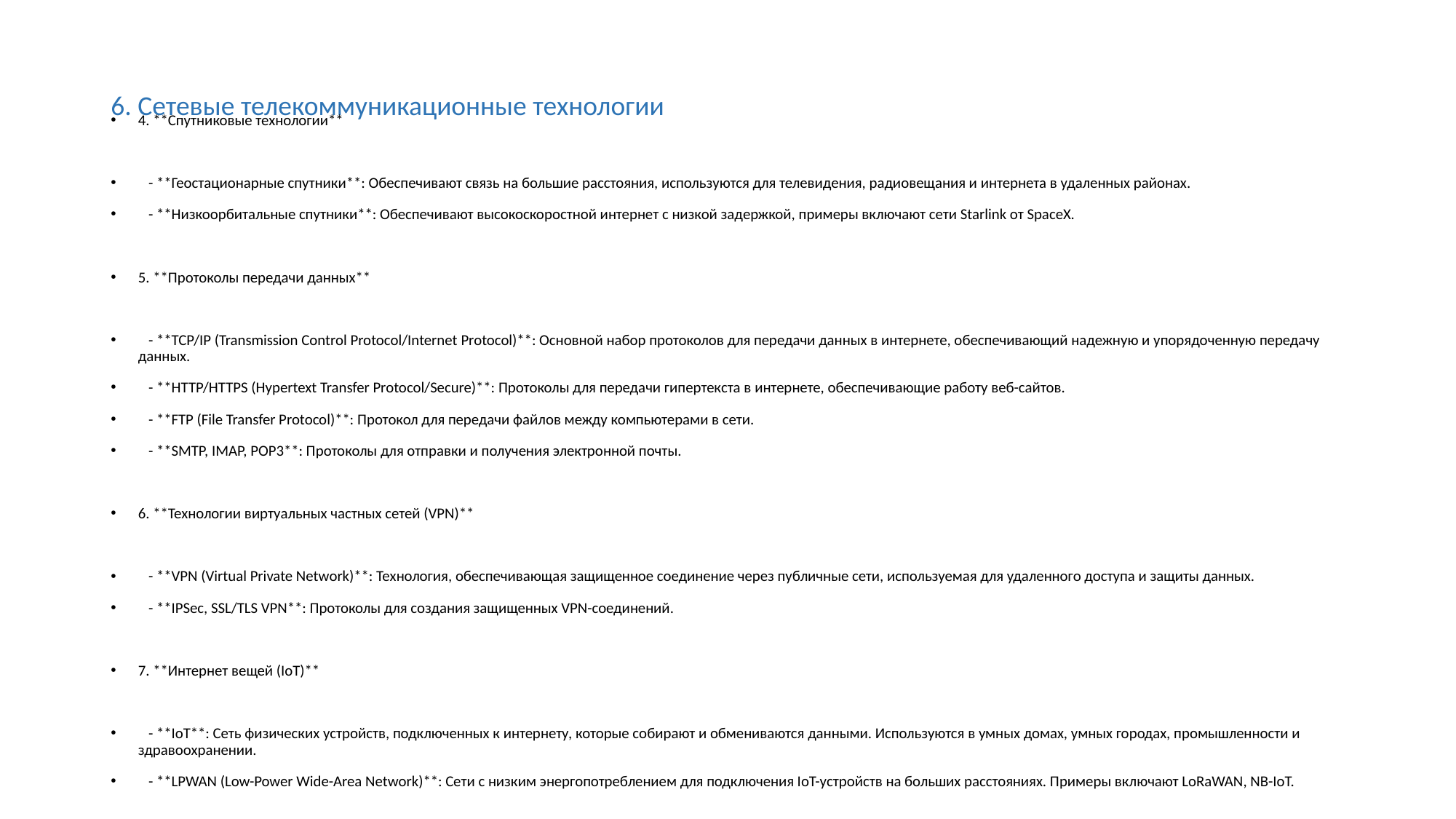

# 6. Сетевые телекоммуникационные технологии
4. **Спутниковые технологии**

   - **Геостационарные спутники**: Обеспечивают связь на большие расстояния, используются для телевидения, радиовещания и интернета в удаленных районах.
   - **Низкоорбитальные спутники**: Обеспечивают высокоскоростной интернет с низкой задержкой, примеры включают сети Starlink от SpaceX.

5. **Протоколы передачи данных**

   - **TCP/IP (Transmission Control Protocol/Internet Protocol)**: Основной набор протоколов для передачи данных в интернете, обеспечивающий надежную и упорядоченную передачу данных.
   - **HTTP/HTTPS (Hypertext Transfer Protocol/Secure)**: Протоколы для передачи гипертекста в интернете, обеспечивающие работу веб-сайтов.
   - **FTP (File Transfer Protocol)**: Протокол для передачи файлов между компьютерами в сети.
   - **SMTP, IMAP, POP3**: Протоколы для отправки и получения электронной почты.

6. **Технологии виртуальных частных сетей (VPN)**

   - **VPN (Virtual Private Network)**: Технология, обеспечивающая защищенное соединение через публичные сети, используемая для удаленного доступа и защиты данных.
   - **IPSec, SSL/TLS VPN**: Протоколы для создания защищенных VPN-соединений.

7. **Интернет вещей (IoT)**

   - **IoT**: Сеть физических устройств, подключенных к интернету, которые собирают и обмениваются данными. Используются в умных домах, умных городах, промышленности и здравоохранении.
   - **LPWAN (Low-Power Wide-Area Network)**: Сети с низким энергопотреблением для подключения IoT-устройств на больших расстояниях. Примеры включают LoRaWAN, NB-IoT.